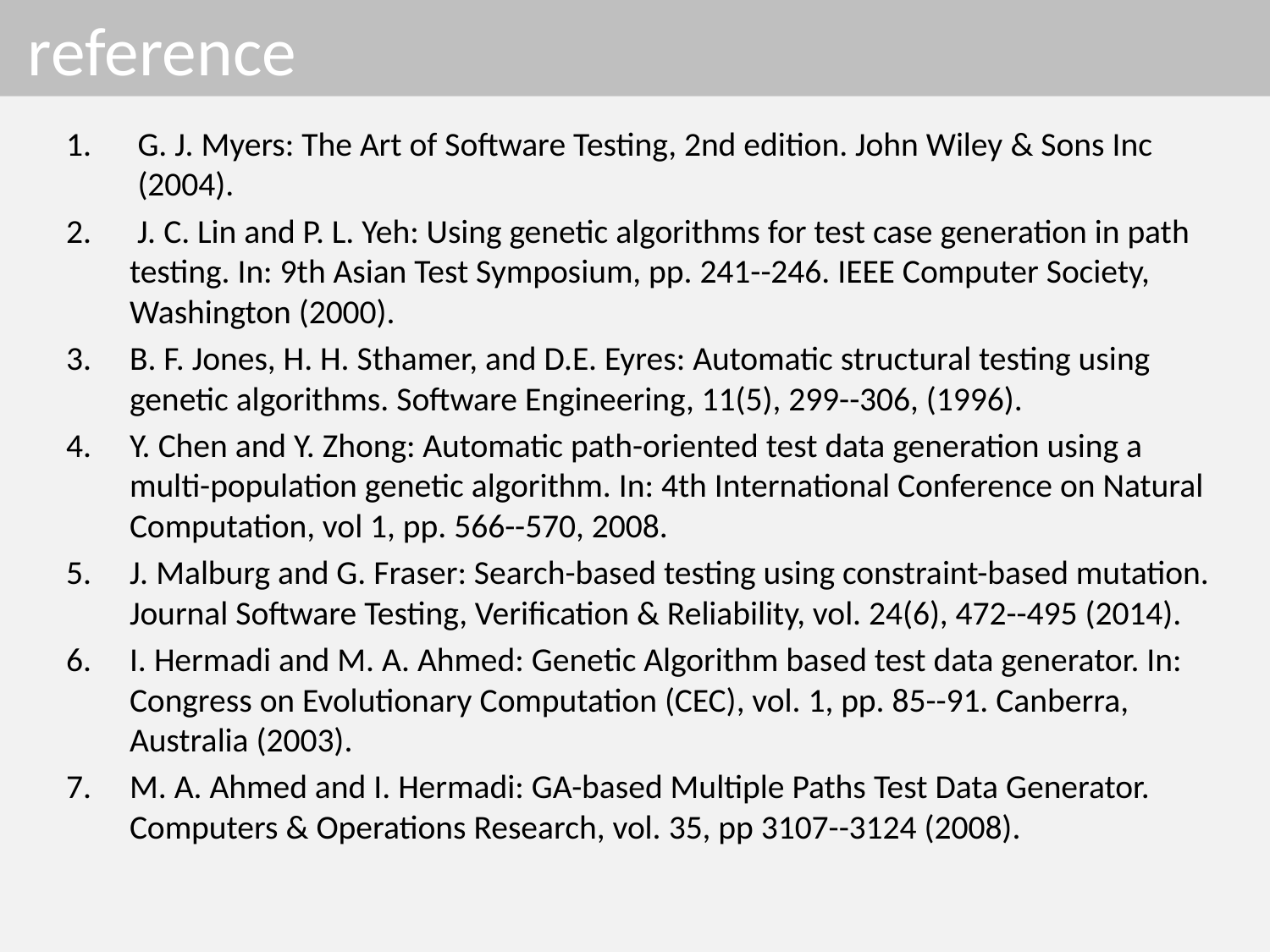

# reference
G. J. Myers: The Art of Software Testing, 2nd edition. John Wiley & Sons Inc (2004).
 J. C. Lin and P. L. Yeh: Using genetic algorithms for test case generation in path testing. In: 9th Asian Test Symposium, pp. 241--246. IEEE Computer Society, Washington (2000).
B. F. Jones, H. H. Sthamer, and D.E. Eyres: Automatic structural testing using genetic algorithms. Software Engineering, 11(5), 299--306, (1996).
Y. Chen and Y. Zhong: Automatic path-oriented test data generation using a multi-population genetic algorithm. In: 4th International Conference on Natural Computation, vol 1, pp. 566--570, 2008.
J. Malburg and G. Fraser: Search-based testing using constraint-based mutation. Journal Software Testing, Verification & Reliability, vol. 24(6), 472--495 (2014).
I. Hermadi and M. A. Ahmed: Genetic Algorithm based test data generator. In: Congress on Evolutionary Computation (CEC), vol. 1, pp. 85--91. Canberra, Australia (2003).
M. A. Ahmed and I. Hermadi: GA-based Multiple Paths Test Data Generator. Computers & Operations Research, vol. 35, pp 3107--3124 (2008).